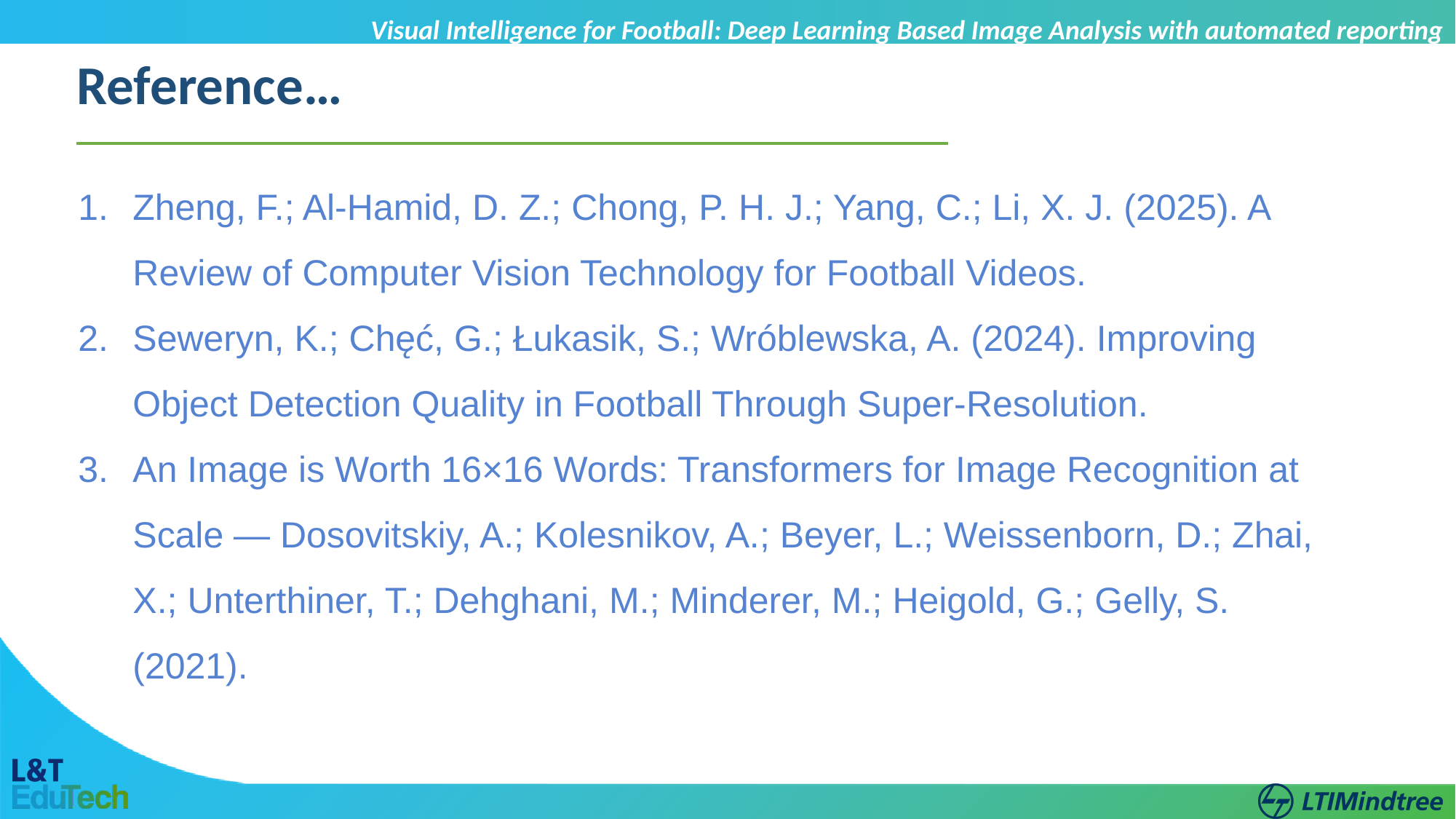

Visual Intelligence for Football: Deep Learning Based Image Analysis with automated reporting

Reference…
Zheng, F.; Al-Hamid, D. Z.; Chong, P. H. J.; Yang, C.; Li, X. J. (2025). A Review of Computer Vision Technology for Football Videos.
Seweryn, K.; Chęć, G.; Łukasik, S.; Wróblewska, A. (2024). Improving Object Detection Quality in Football Through Super-Resolution.
An Image is Worth 16×16 Words: Transformers for Image Recognition at Scale — Dosovitskiy, A.; Kolesnikov, A.; Beyer, L.; Weissenborn, D.; Zhai, X.; Unterthiner, T.; Dehghani, M.; Minderer, M.; Heigold, G.; Gelly, S. (2021).